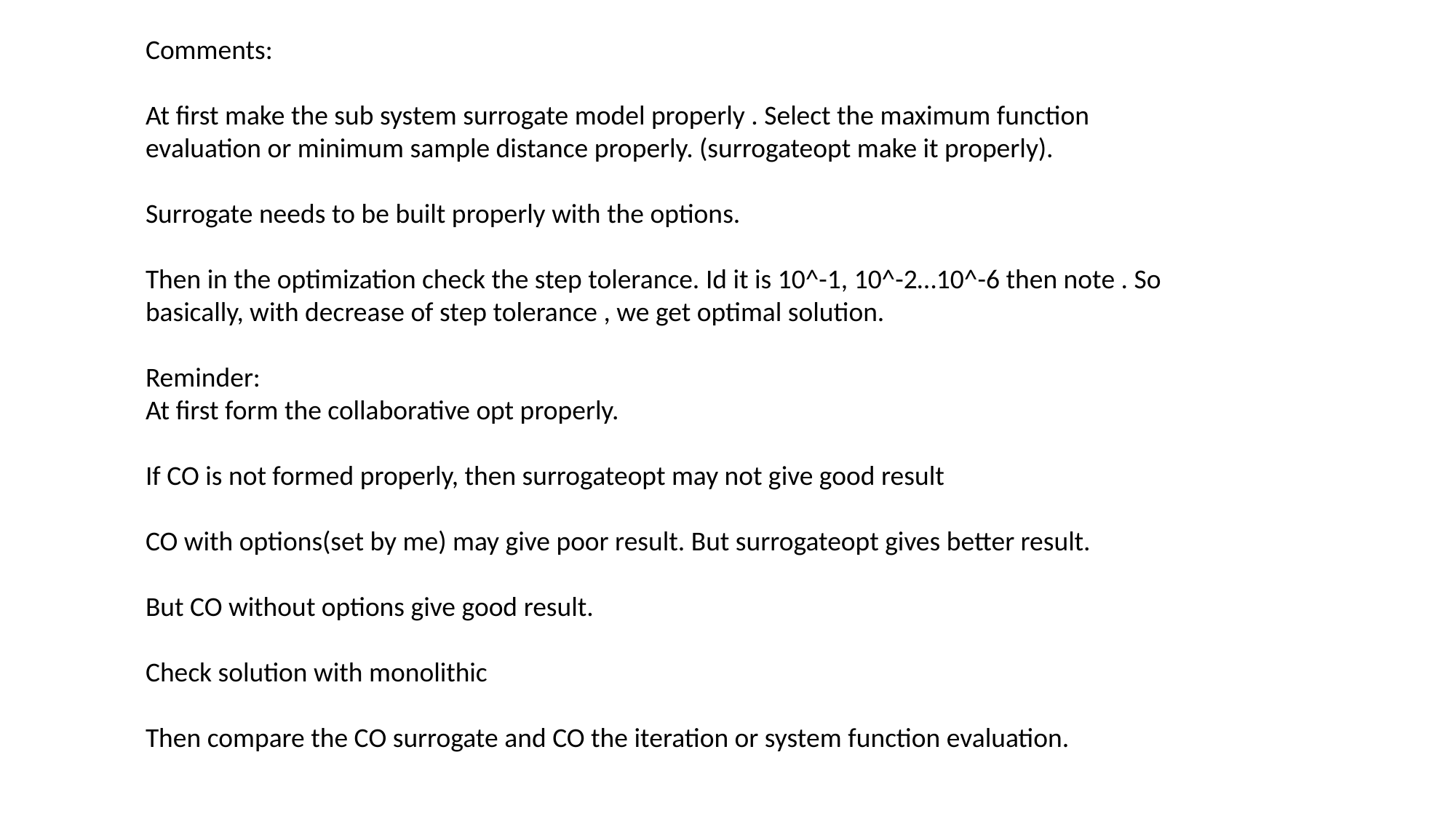

Comments:

At first make the sub system surrogate model properly . Select the maximum function evaluation or minimum sample distance properly. (surrogateopt make it properly).

Surrogate needs to be built properly with the options.

Then in the optimization check the step tolerance. Id it is 10^-1, 10^-2…10^-6 then note . So basically, with decrease of step tolerance , we get optimal solution.

Reminder:
At first form the collaborative opt properly.

If CO is not formed properly, then surrogateopt may not give good result

CO with options(set by me) may give poor result. But surrogateopt gives better result.

But CO without options give good result.

Check solution with monolithic

Then compare the CO surrogate and CO the iteration or system function evaluation.